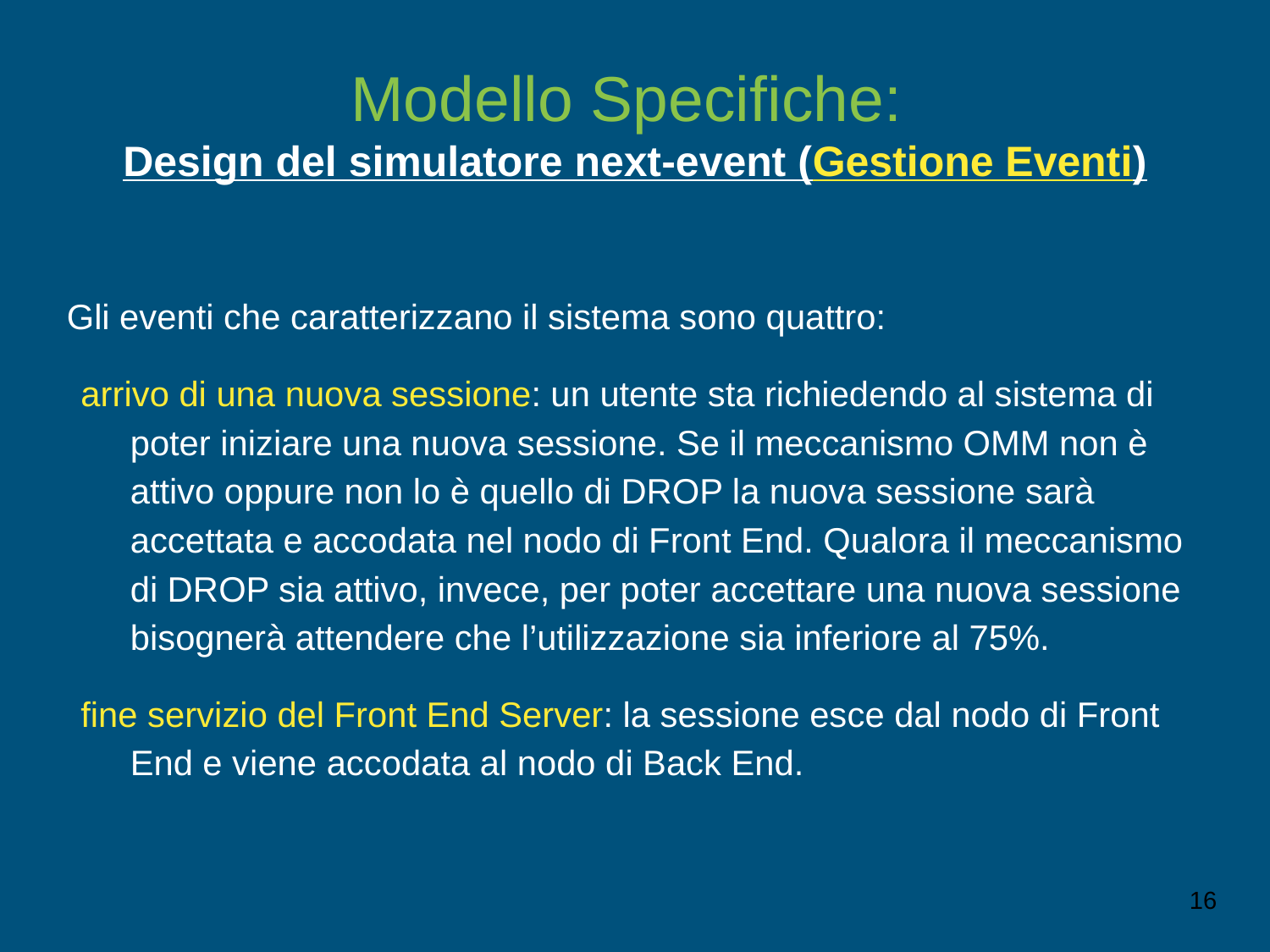

# Modello Specifiche:
Design del simulatore next-event (Gestione Eventi)

Gli eventi che caratterizzano il sistema sono quattro:
arrivo di una nuova sessione: un utente sta richiedendo al sistema di poter iniziare una nuova sessione. Se il meccanismo OMM non è attivo oppure non lo è quello di DROP la nuova sessione sarà accettata e accodata nel nodo di Front End. Qualora il meccanismo di DROP sia attivo, invece, per poter accettare una nuova sessione bisognerà attendere che l’utilizzazione sia inferiore al 75%.
fine servizio del Front End Server: la sessione esce dal nodo di Front End e viene accodata al nodo di Back End.

16